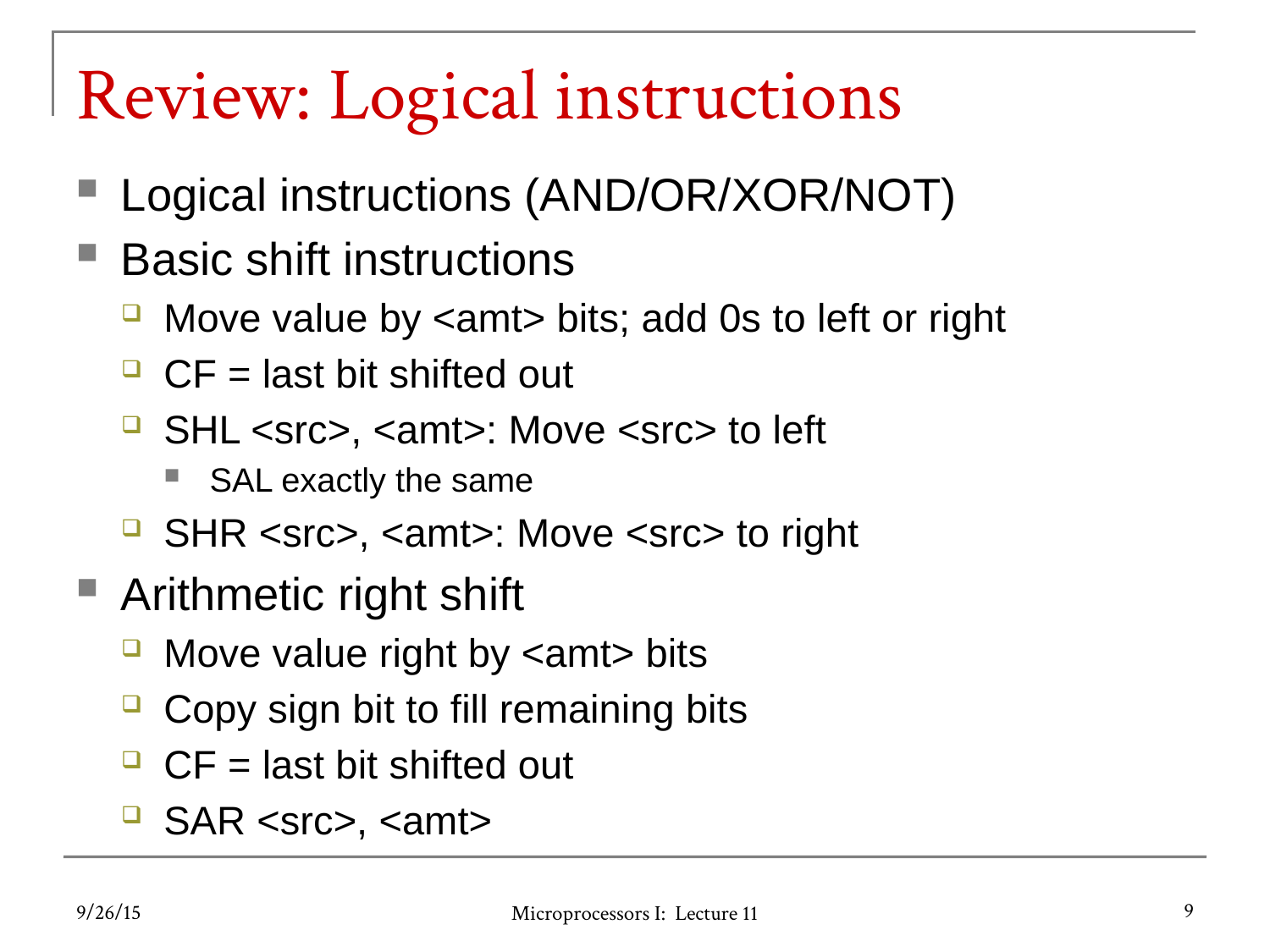

# Review: Logical instructions
Logical instructions (AND/OR/XOR/NOT)
Basic shift instructions
Move value by <amt> bits; add 0s to left or right
CF = last bit shifted out
SHL <src>, <amt>: Move <src> to left
SAL exactly the same
SHR <src>, <amt>: Move <src> to right
Arithmetic right shift
Move value right by <amt> bits
Copy sign bit to fill remaining bits
CF = last bit shifted out
SAR <src>, <amt>

9/26/15
9
Microprocessors I:  Lecture 11